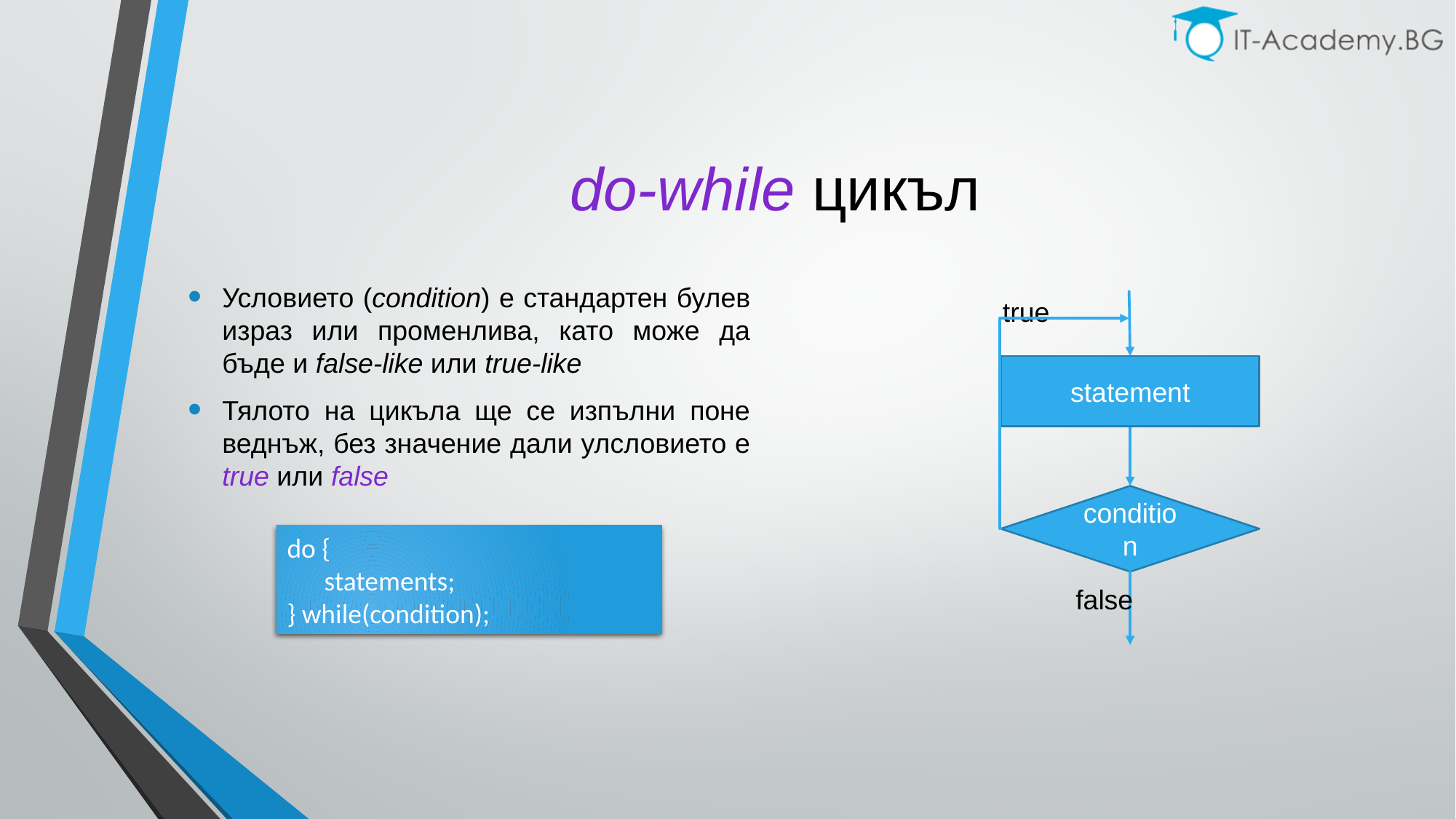

# do-while цикъл
Условието (condition) e стандартен булев израз или променлива, като може да бъде и false-like или true-like
Тялото на цикъла ще се изпълни поне веднъж, без значение дали улсловието е true или false
true
statement
condition
do {
      statements;
} while(condition);
false